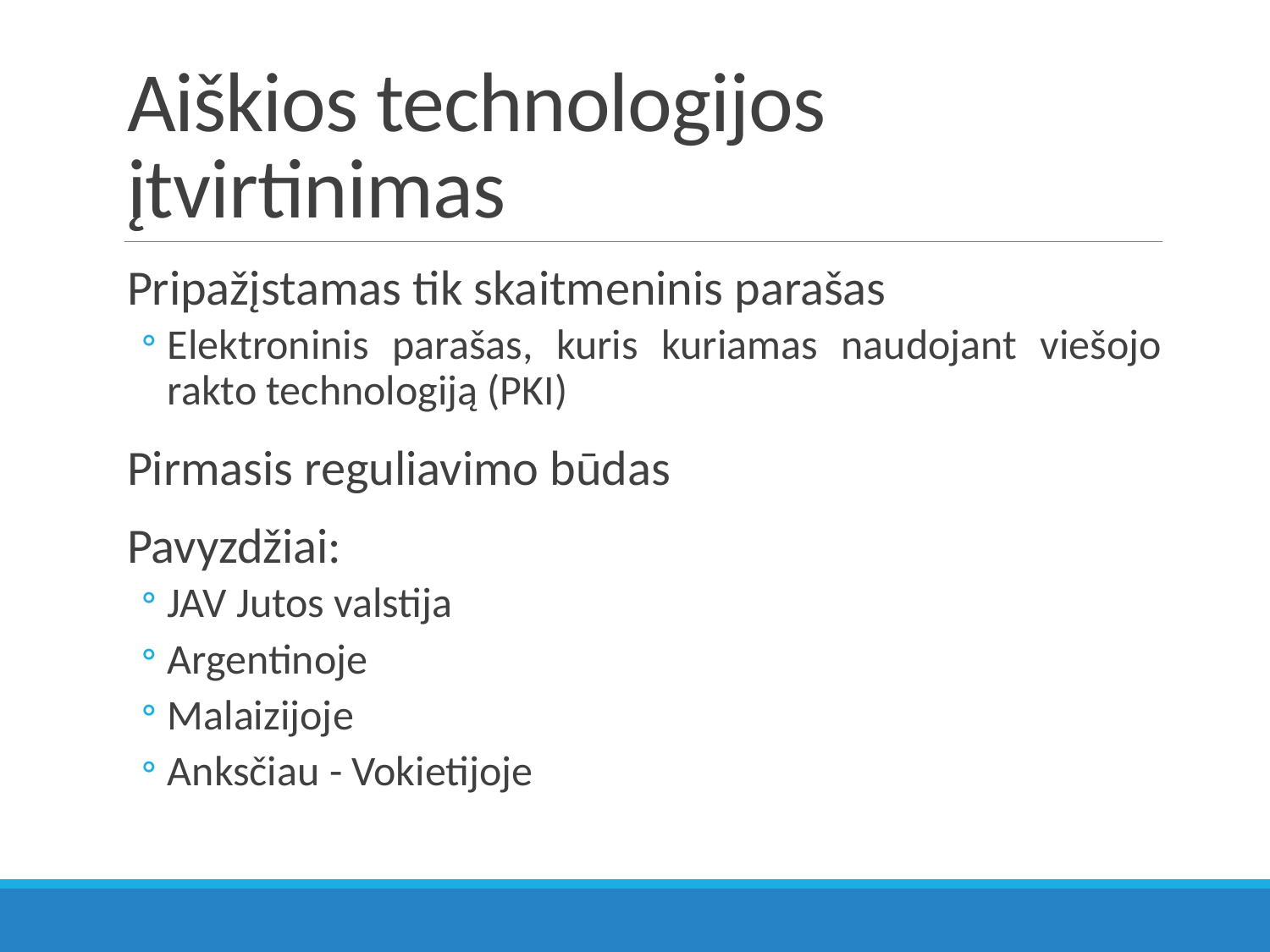

# Aiškios technologijos įtvirtinimas
Pripažįstamas tik skaitmeninis parašas
Elektroninis parašas, kuris kuriamas naudojant viešojo rakto technologiją (PKI)
Pirmasis reguliavimo būdas
Pavyzdžiai:
JAV Jutos valstija
Argentinoje
Malaizijoje
Anksčiau - Vokietijoje